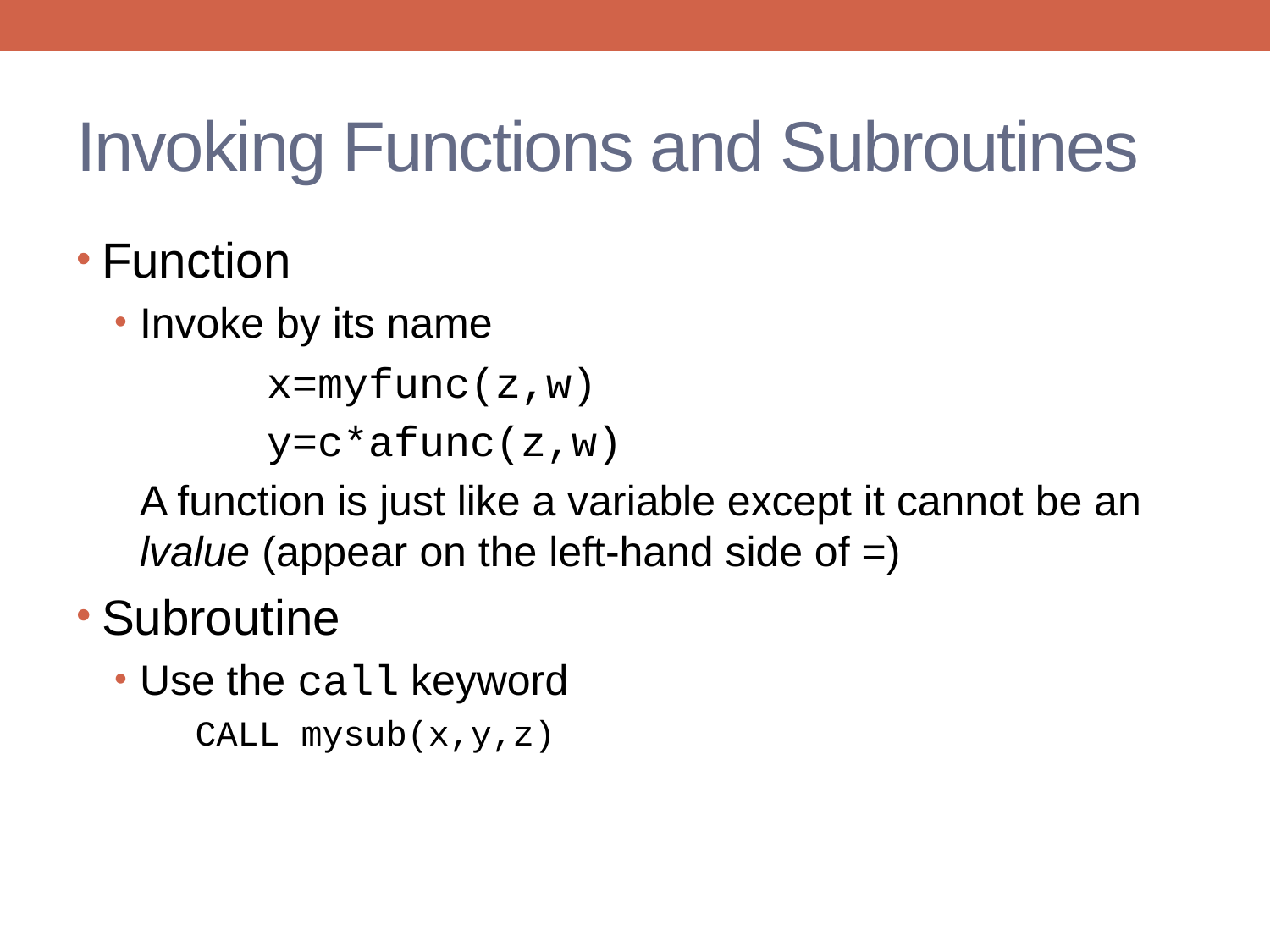

# Invoking Functions and Subroutines
Function
Invoke by its name
	x=myfunc(z,w)
	y=c*afunc(z,w)
A function is just like a variable except it cannot be an lvalue (appear on the left-hand side of =)
Subroutine
Use the call keyword
CALL mysub(x,y,z)